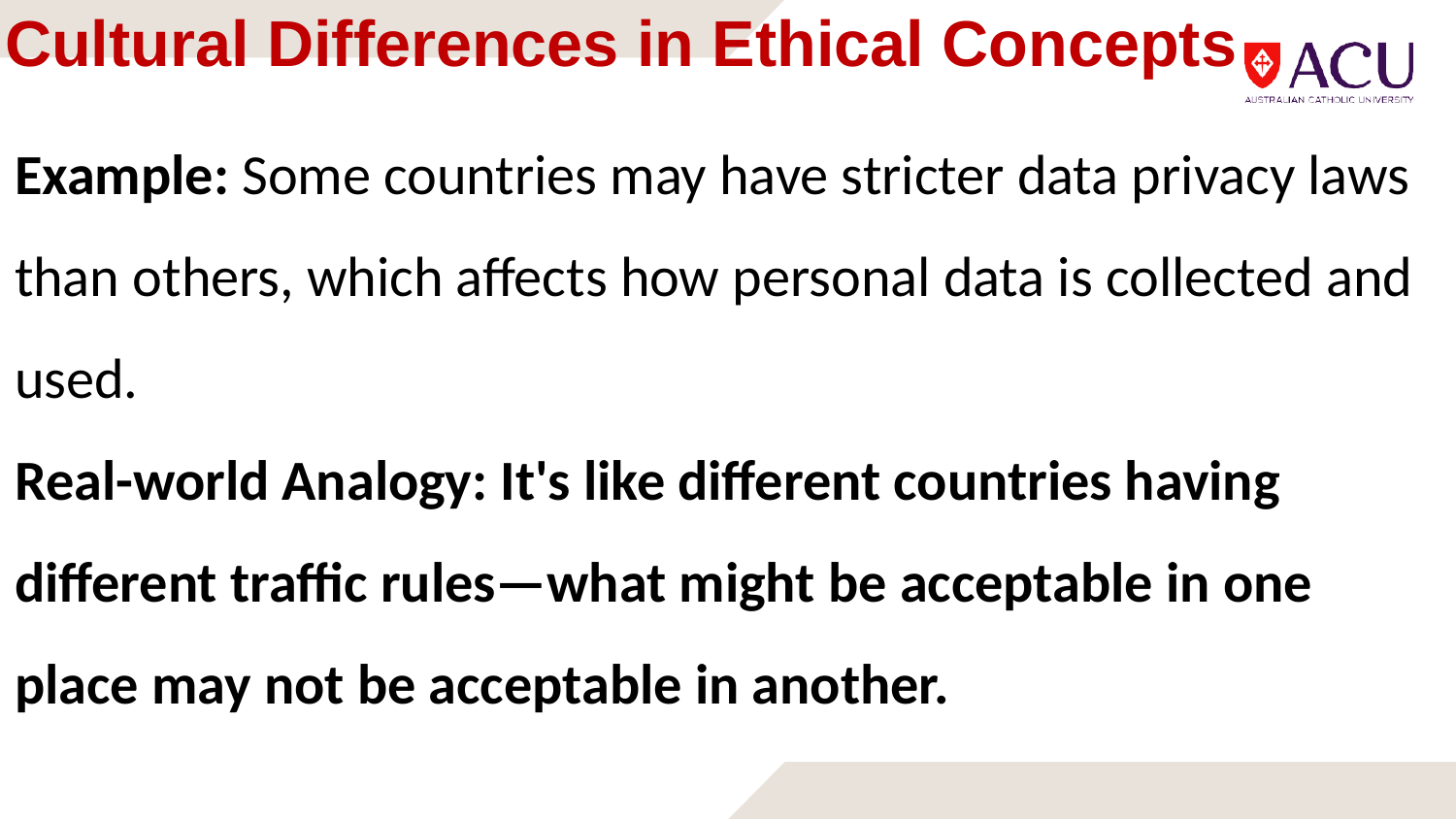

# Cultural Differences in Ethical Concepts
Example: Some countries may have stricter data privacy laws than others, which affects how personal data is collected and used.
Real-world Analogy: It's like different countries having different traffic rules—what might be acceptable in one place may not be acceptable in another.